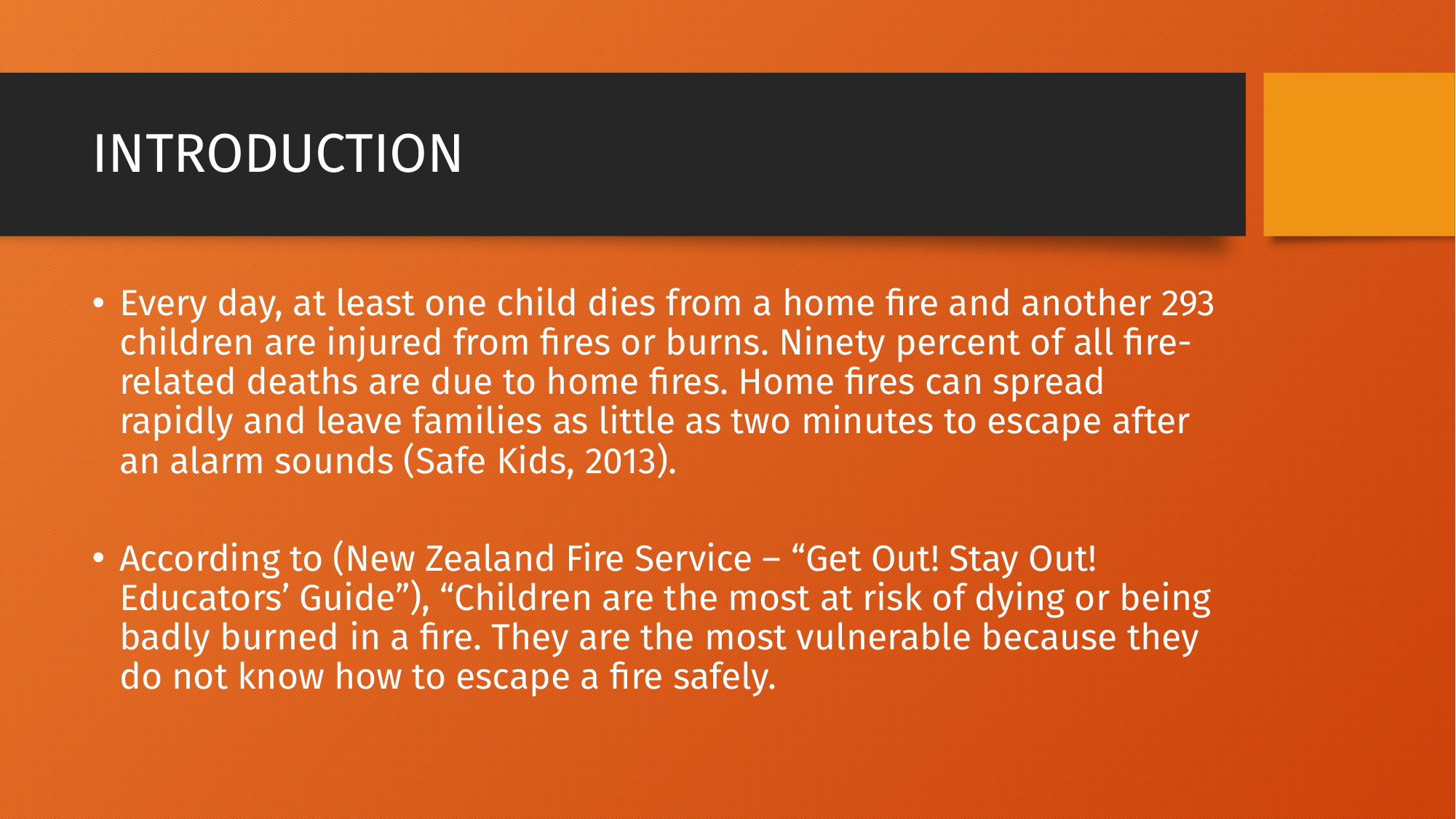

# INTRODUCTION
Every day, at least one child dies from a home fire and another 293 children are injured from fires or burns. Ninety percent of all fire-related deaths are due to home fires. Home fires can spread rapidly and leave families as little as two minutes to escape after an alarm sounds (Safe Kids, 2013).
According to (New Zealand Fire Service – “Get Out! Stay Out! Educators’ Guide”), “Children are the most at risk of dying or being badly burned in a fire. They are the most vulnerable because they do not know how to escape a fire safely.